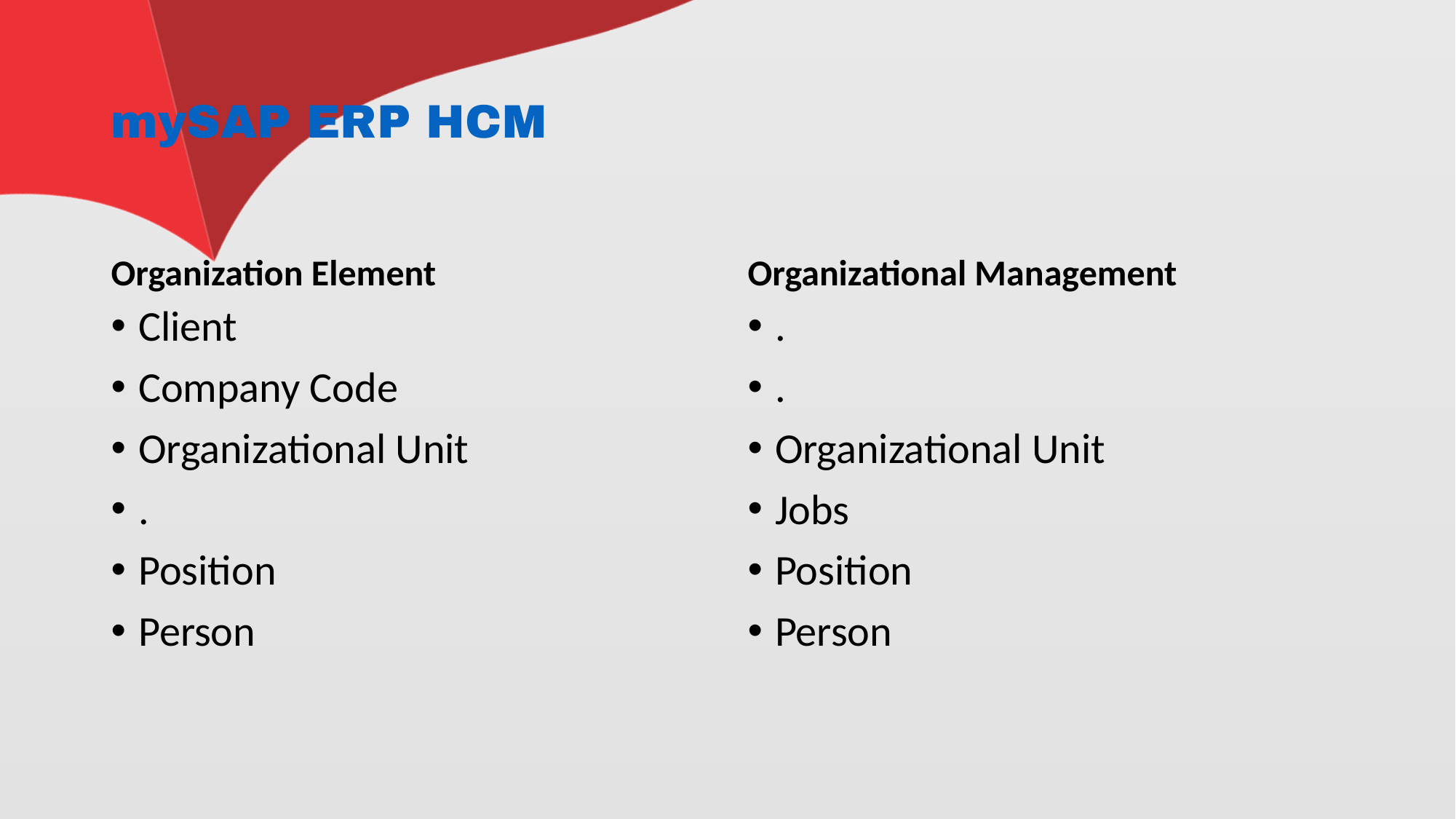

# mySAP ERP HCM
Organization Element
Organizational Management
Client
Company Code
Organizational Unit
.
Position
Person

.
.
Organizational Unit
Jobs
Position
Person